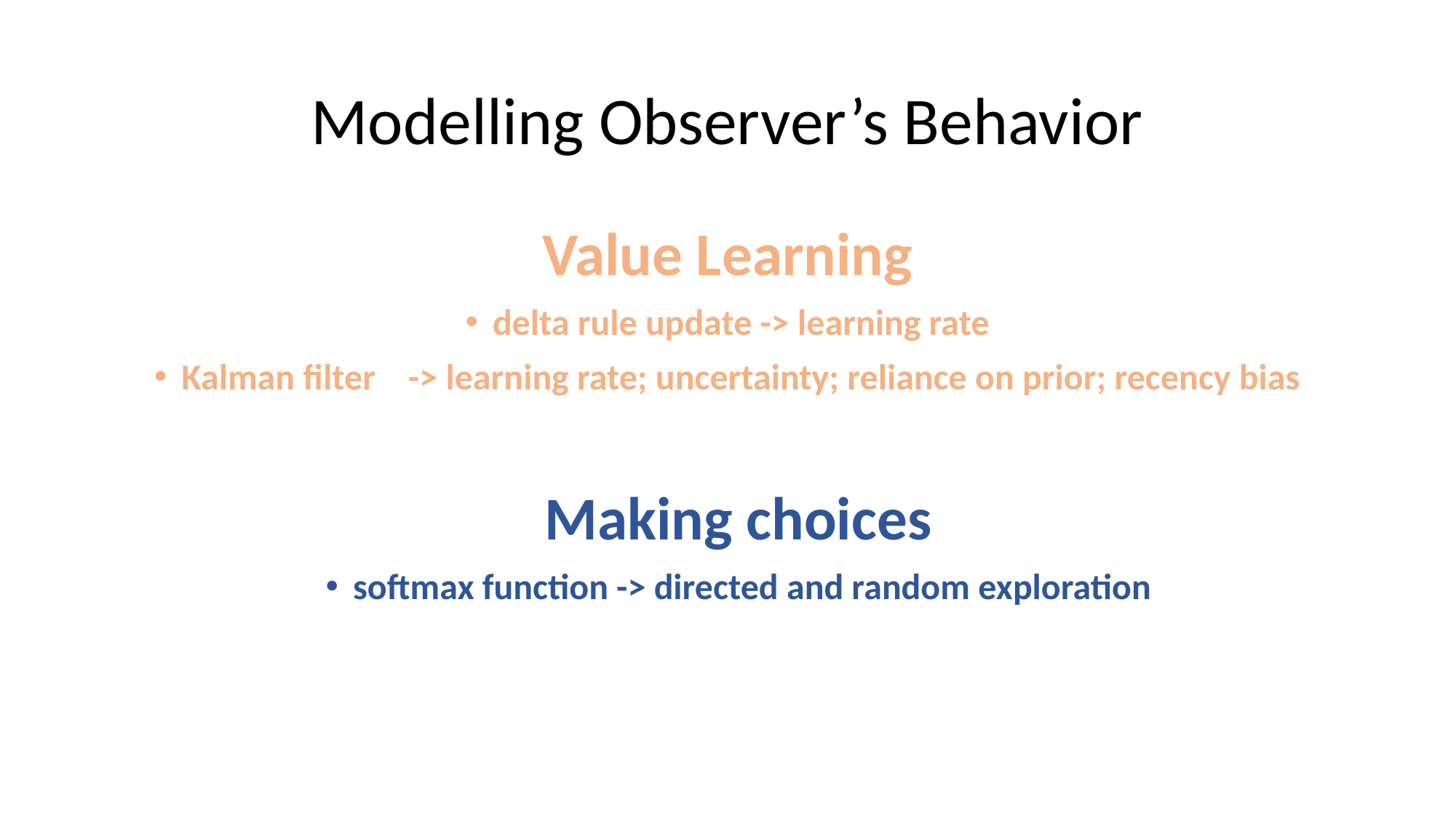

# Modelling Observer’s Behavior
Value Learning
delta rule update -> learning rate
Kalman filter    -> learning rate; uncertainty; reliance on prior; recency bias
Making choices
softmax function -> directed and random exploration